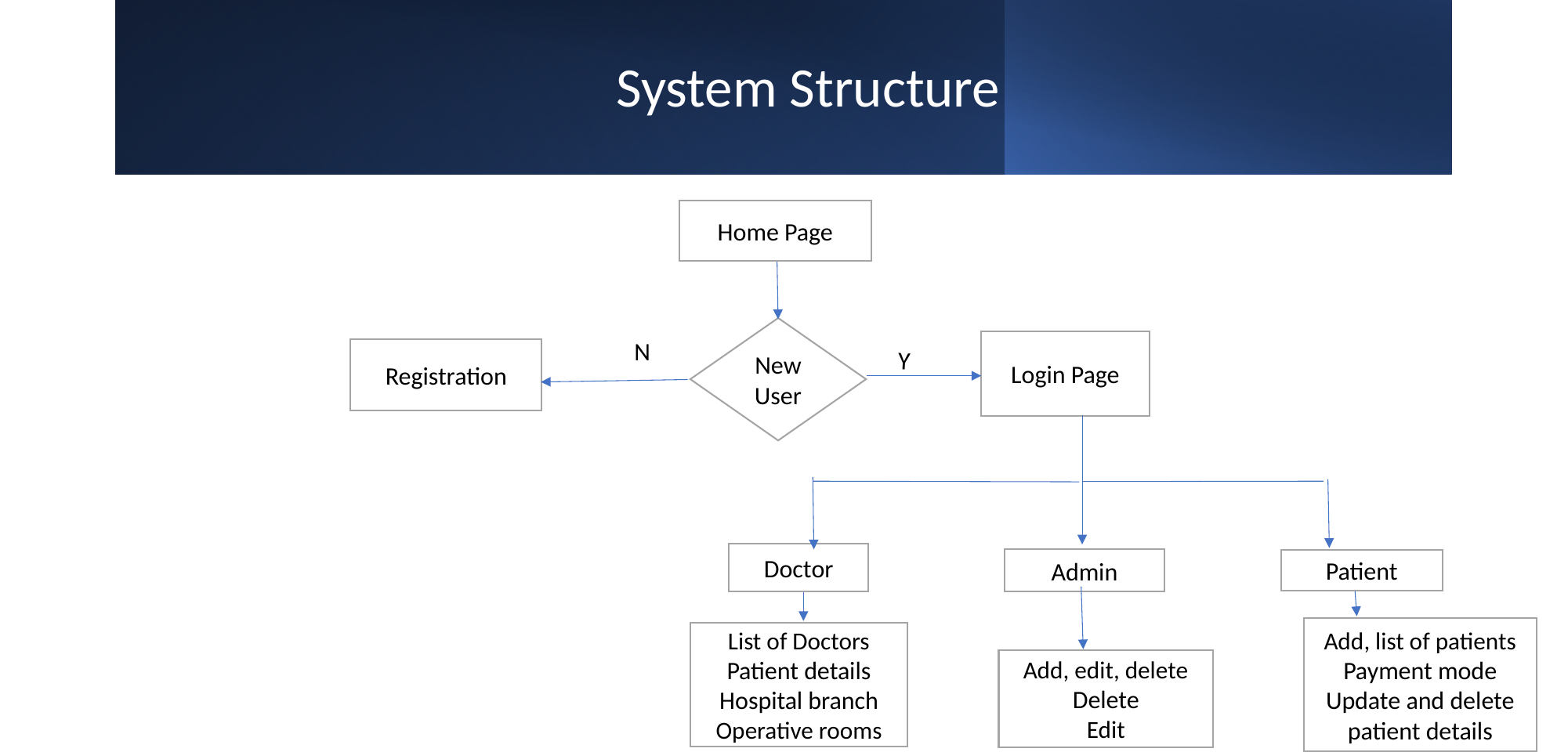

# System Structure
Home Page
New User
N
Login Page
Y
Registration

Doctor
Admin
Patient

Add, list of patients
Payment mode
Update and delete
patient details
List of Doctors
Patient details
Hospital branch
Operative rooms
Add, edit, delete
Delete
Edit